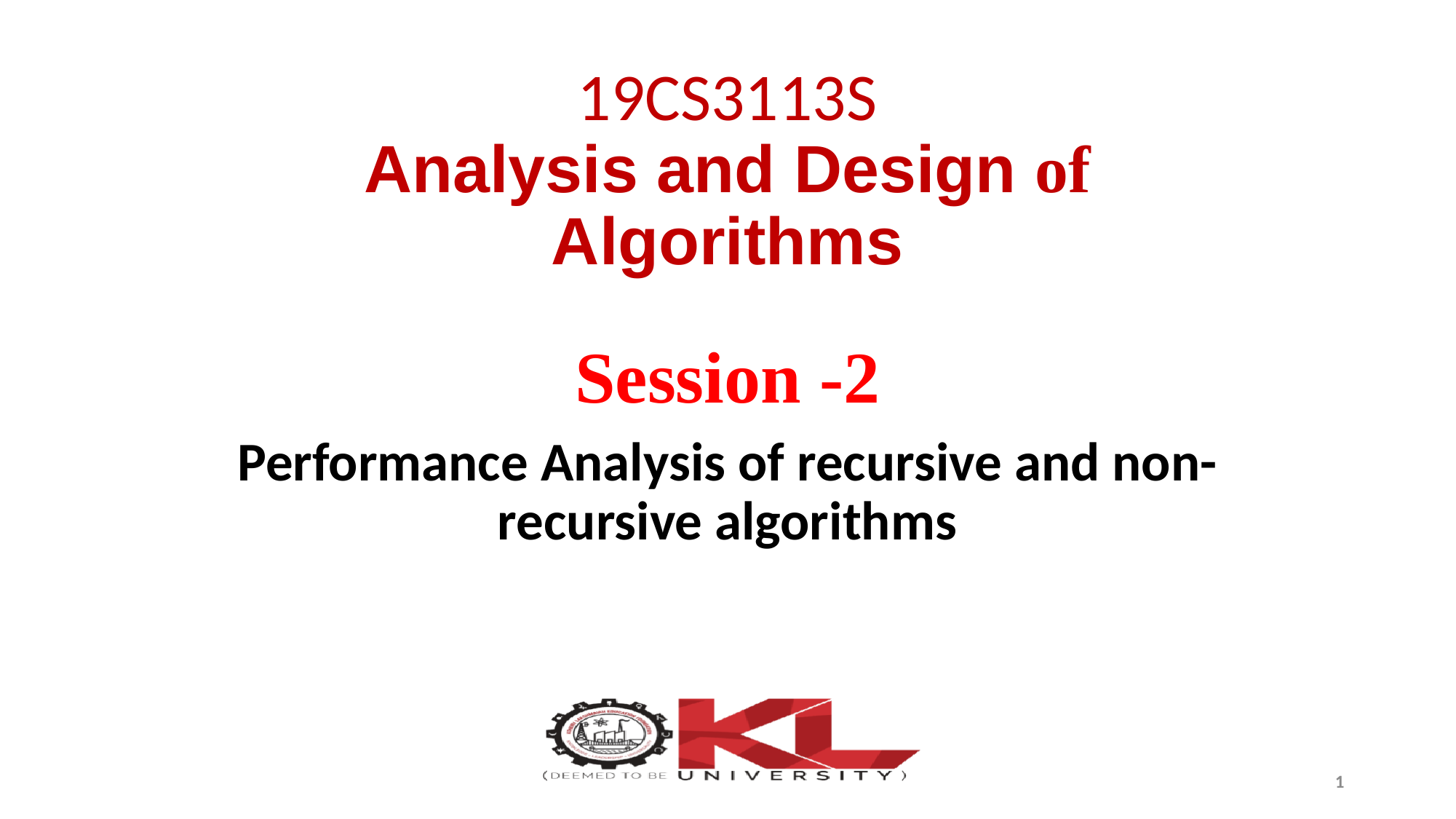

# 19CS3113S Analysis and Design of Algorithms
Session -2
Performance Analysis of recursive and non-recursive algorithms
1